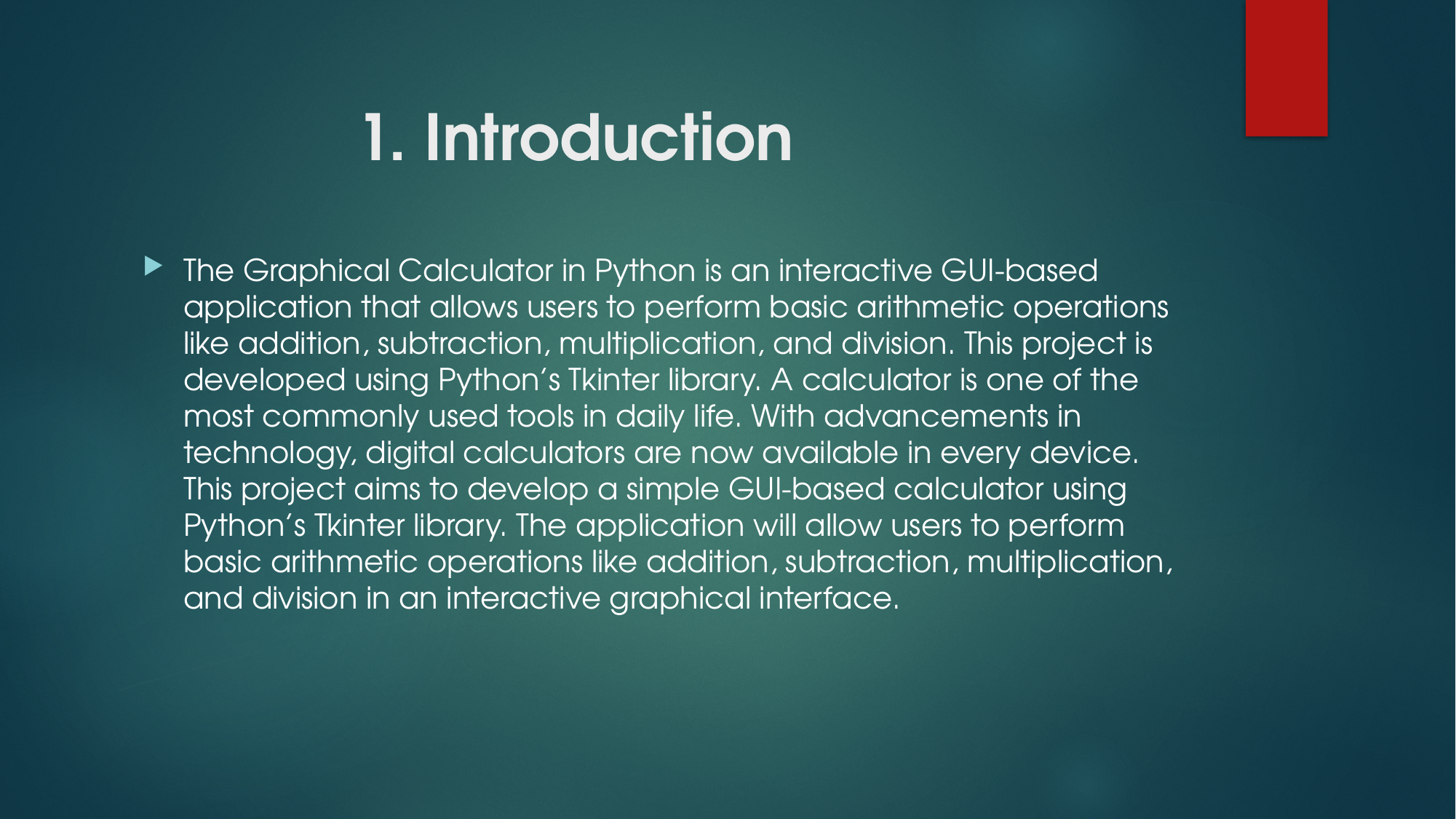

# 1. Introduction
The Graphical Calculator in Python is an interactive GUI-based application that allows users to perform basic arithmetic operations like addition, subtraction, multiplication, and division. This project is developed using Python’s Tkinter library. A calculator is one of the most commonly used tools in daily life. With advancements in technology, digital calculators are now available in every device. This project aims to develop a simple GUI-based calculator using Python’s Tkinter library. The application will allow users to perform basic arithmetic operations like addition, subtraction, multiplication, and division in an interactive graphical interface.